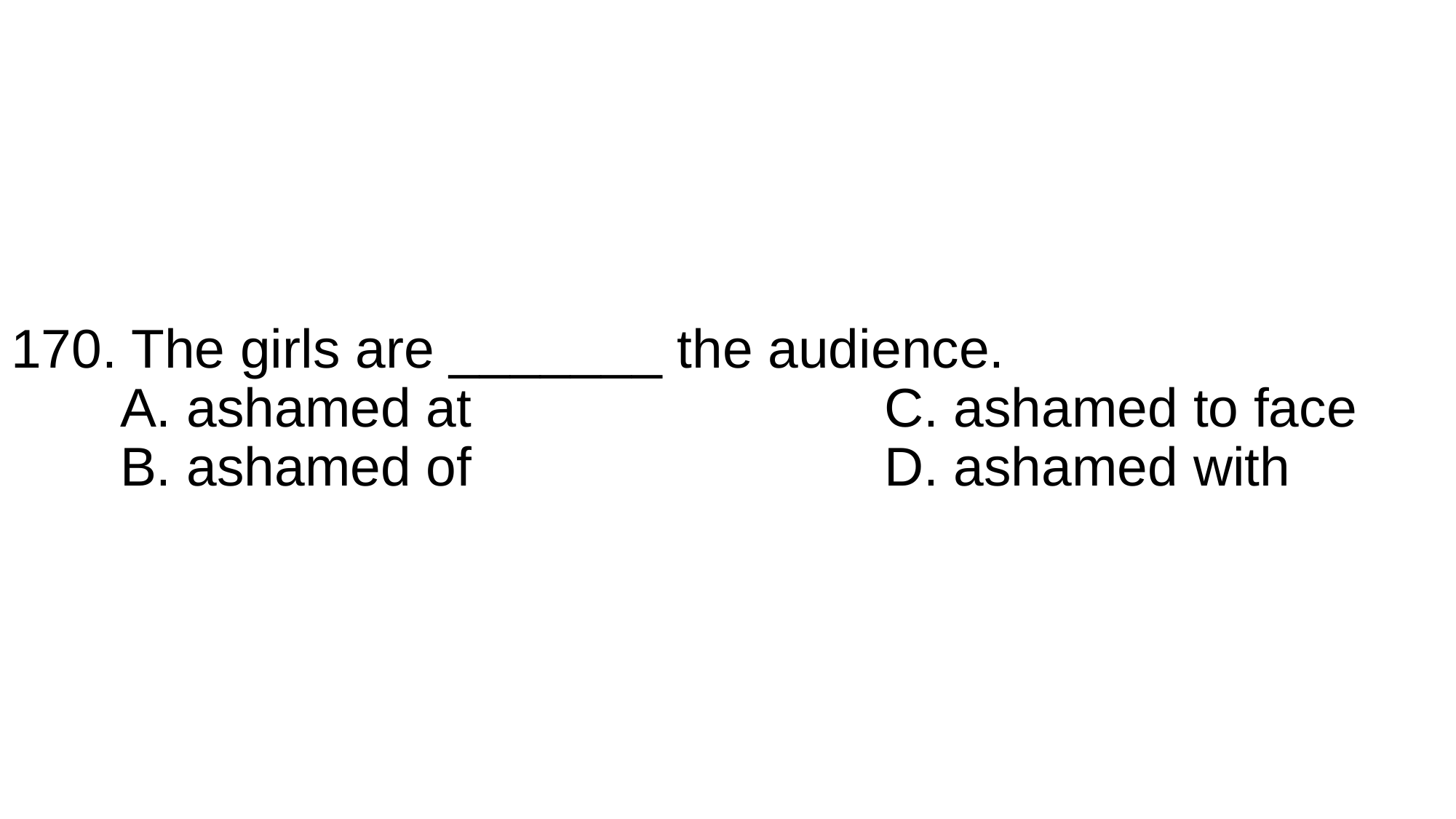

# 170. The girls are _______ the audience. A. ashamed at				C. ashamed to face B. ashamed of				D. ashamed with